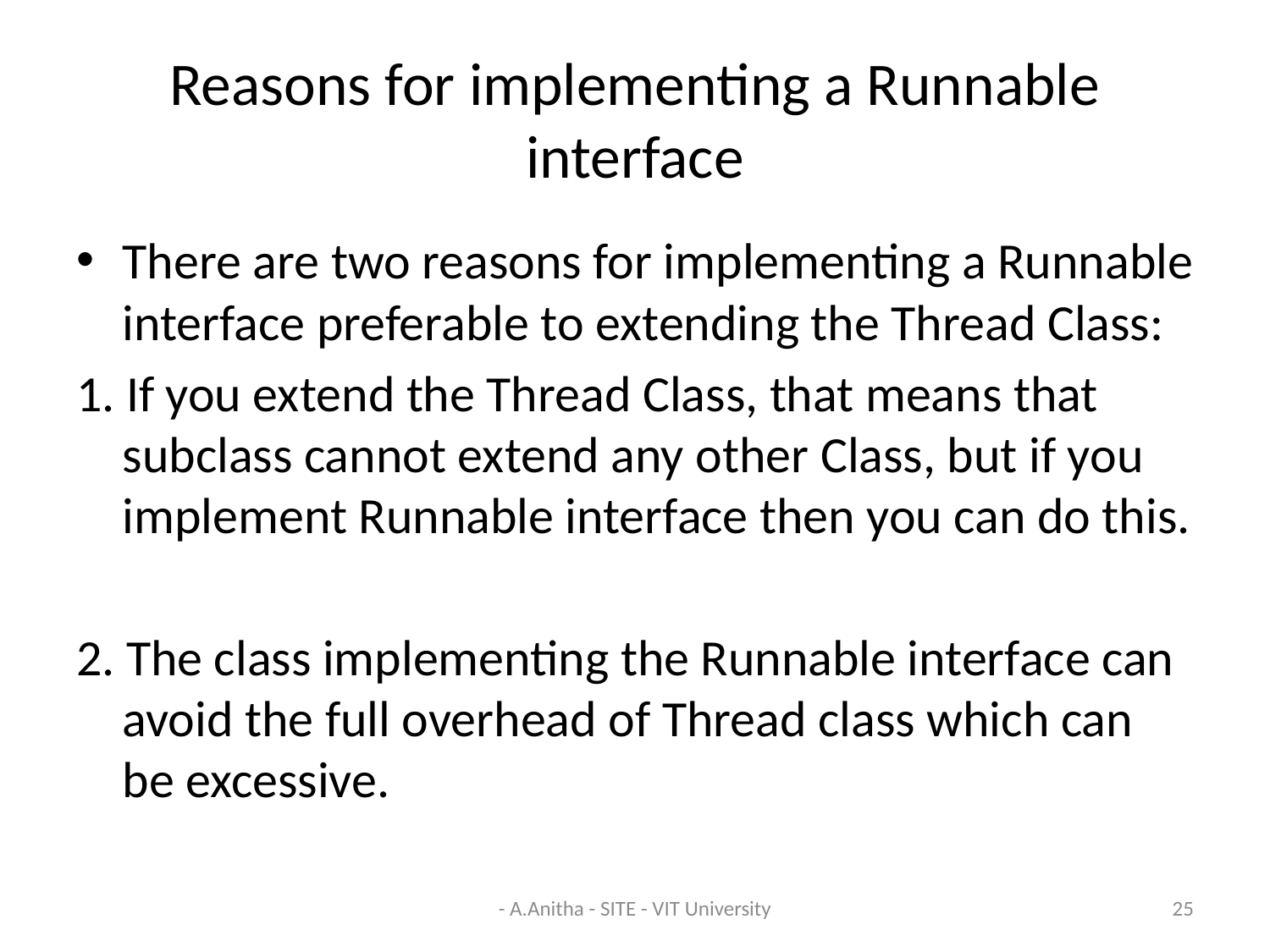

# Reasons for implementing a Runnable interface
There are two reasons for implementing a Runnable interface preferable to extending the Thread Class:
1. If you extend the Thread Class, that means that subclass cannot extend any other Class, but if you implement Runnable interface then you can do this.

2. The class implementing the Runnable interface can avoid the full overhead of Thread class which can be excessive.

- A.Anitha - SITE - VIT University
25